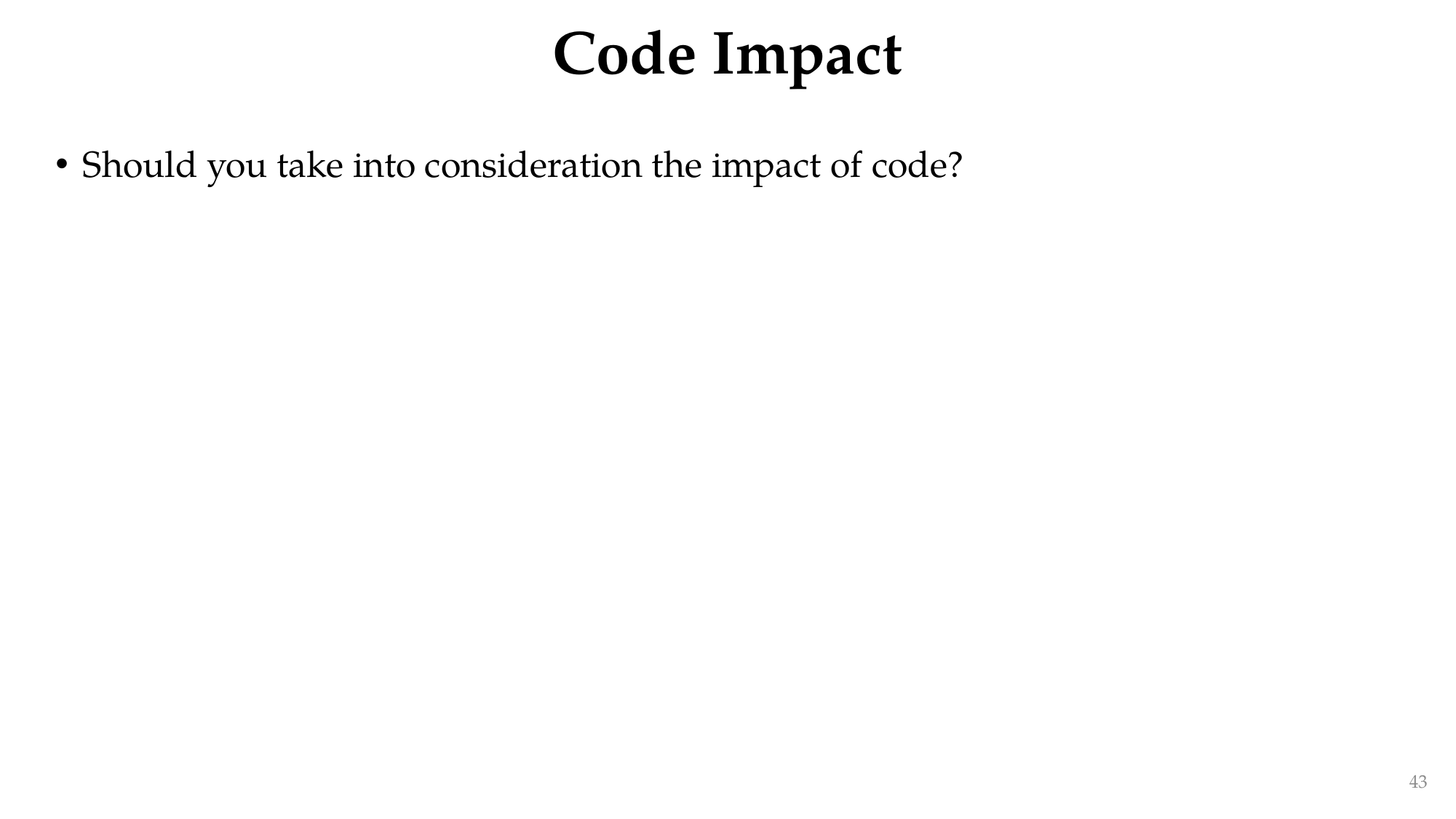

# Code Impact
Should you take into consideration the impact of code?

43